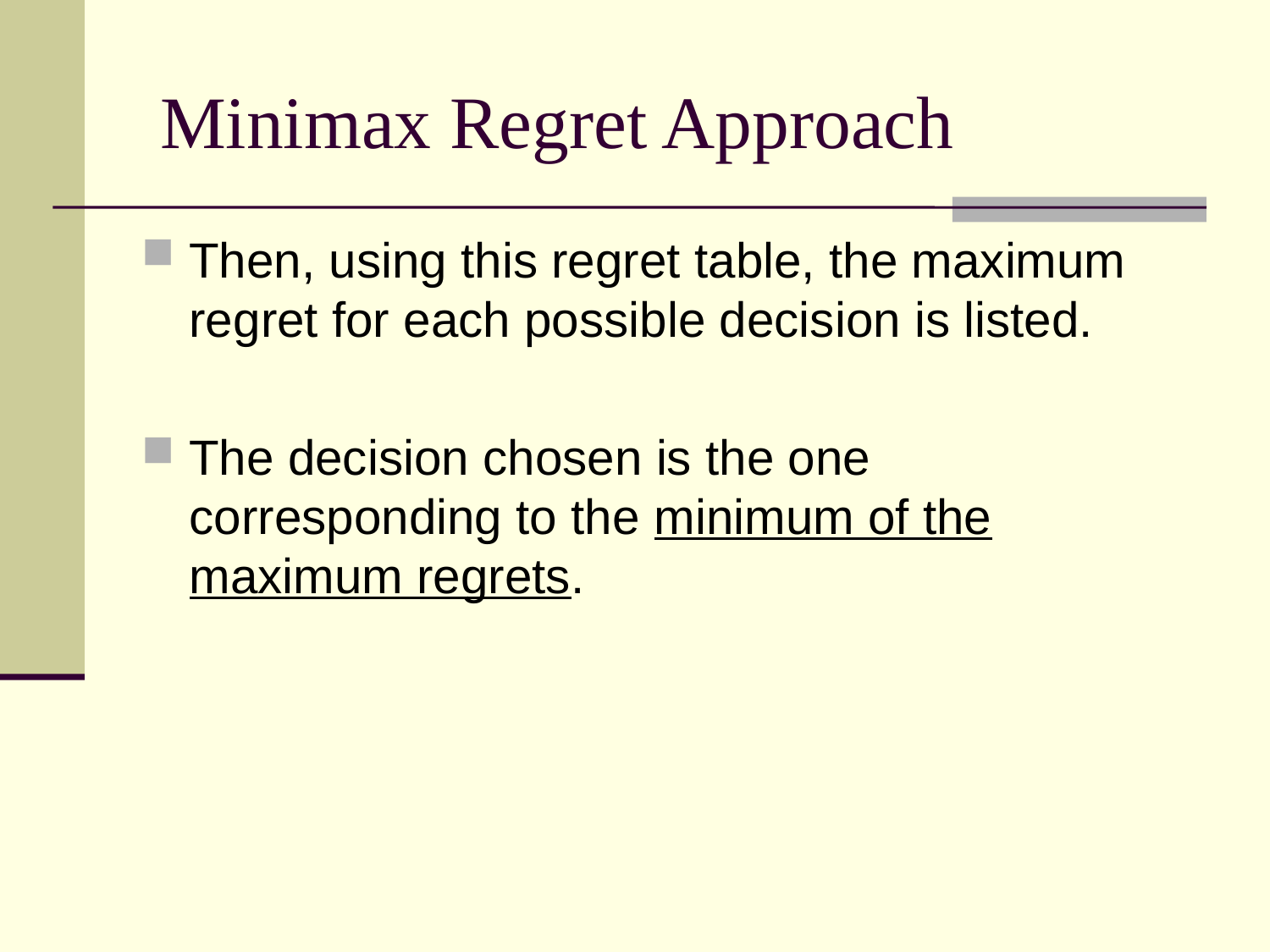

# Minimax Regret Approach
Then, using this regret table, the maximum regret for each possible decision is listed.

The decision chosen is the one corresponding to the minimum of the maximum regrets.